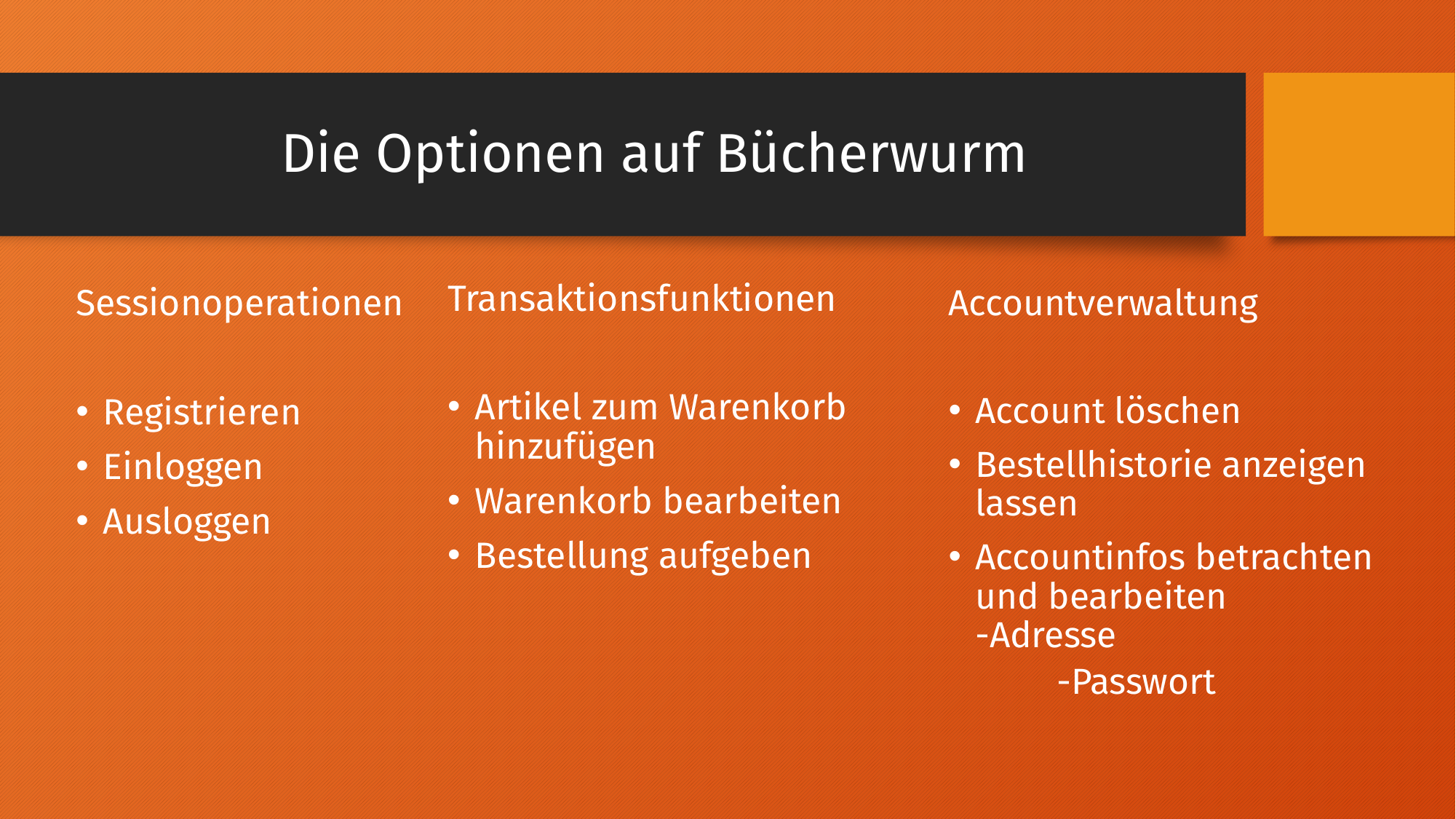

# Die Optionen auf Bücherwurm
Transaktionsfunktionen

Artikel zum Warenkorb
hinzufügen
Warenkorb bearbeiten
Bestellung aufgeben

Sessionoperationen

Registrieren
Einloggen
Ausloggen
Accountverwaltung

Account löschen
Bestellhistorie anzeigen lassen
Accountinfos betrachten und bearbeiten
	-Adresse
-Passwort